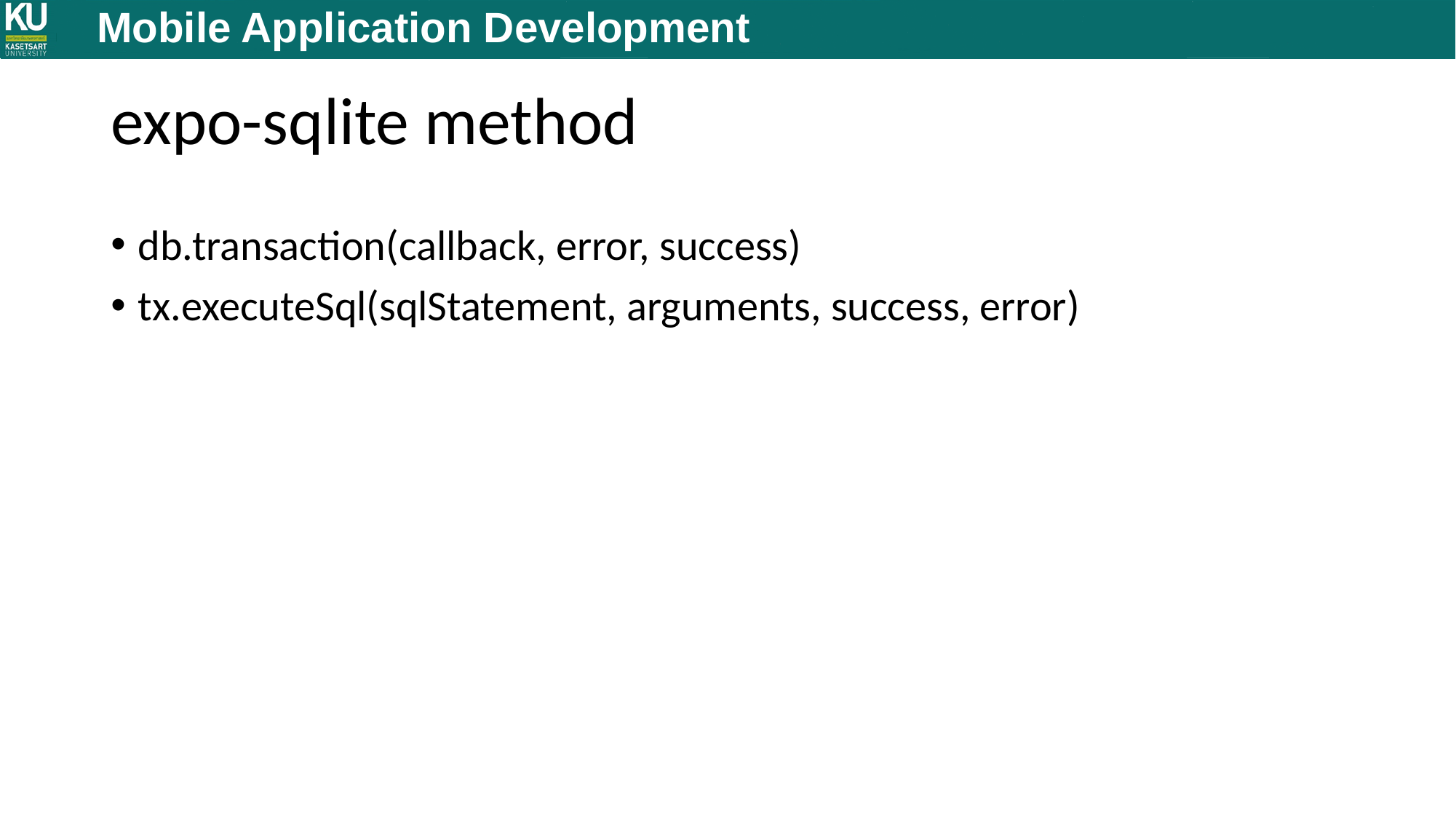

# expo-sqlite method
db.transaction(callback, error, success)
tx.executeSql(sqlStatement, arguments, success, error)